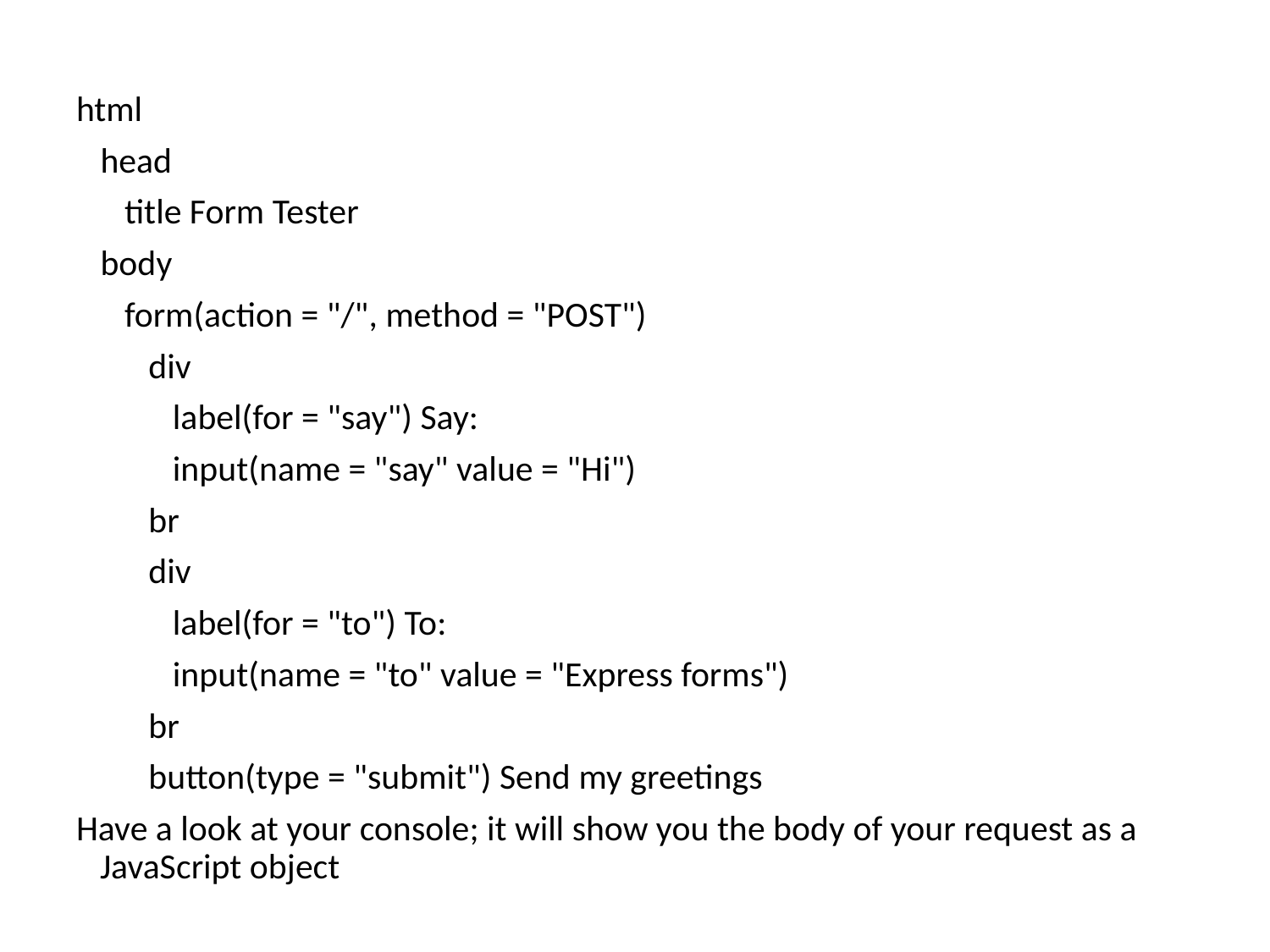

html
   head
      title Form Tester
   body
      form(action = "/", method = "POST")
         div
            label(for = "say") Say:
            input(name = "say" value = "Hi")
         br
         div
            label(for = "to") To:
            input(name = "to" value = "Express forms")
         br
         button(type = "submit") Send my greetings
Have a look at your console; it will show you the body of your request as a JavaScript object